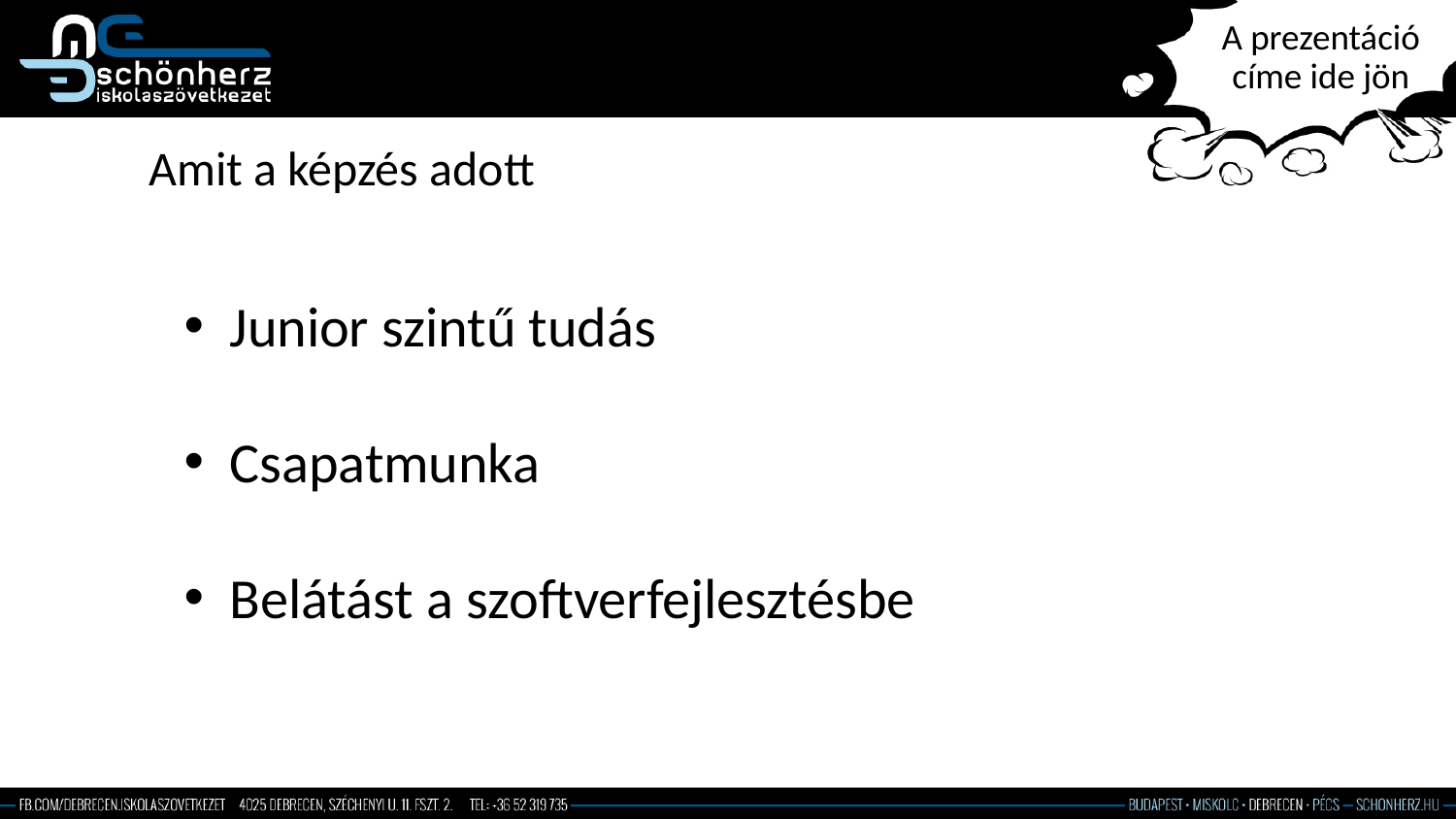

# A prezentáció címe ide jön
Amit a képzés adott
Junior szintű tudás

Csapatmunka

Belátást a szoftverfejlesztésbe